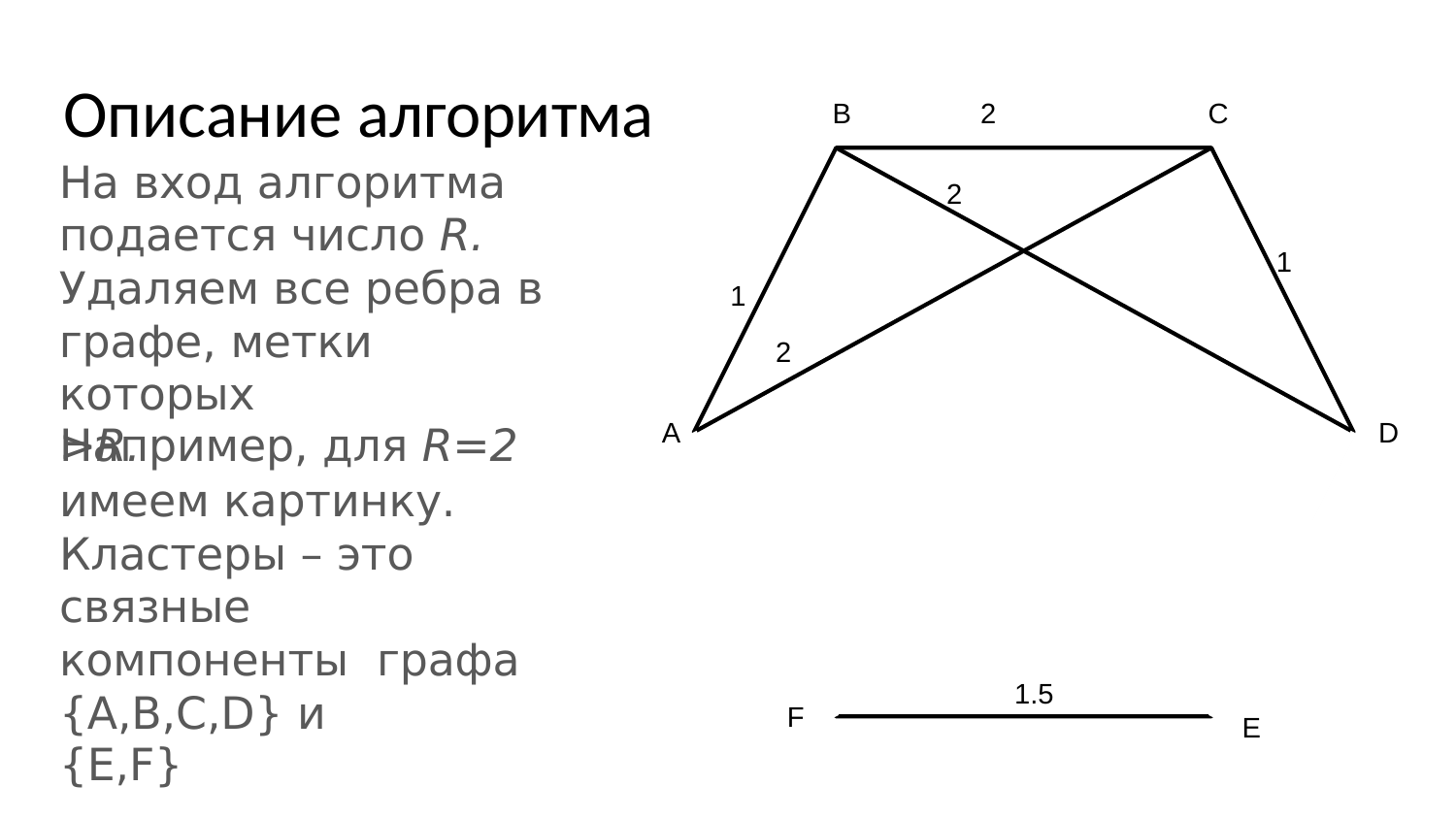

# Описание алгоритма
B
2
C

На вход алгоритма  подается число R.  Удаляем все ребра в  графе, метки которых
>R.
2
1
1
2
A
D
Например, для R=2
имеем картинку.  Кластеры – это  связные компоненты  графа {A,B,C,D} и
{E,F}

1.5
F
E